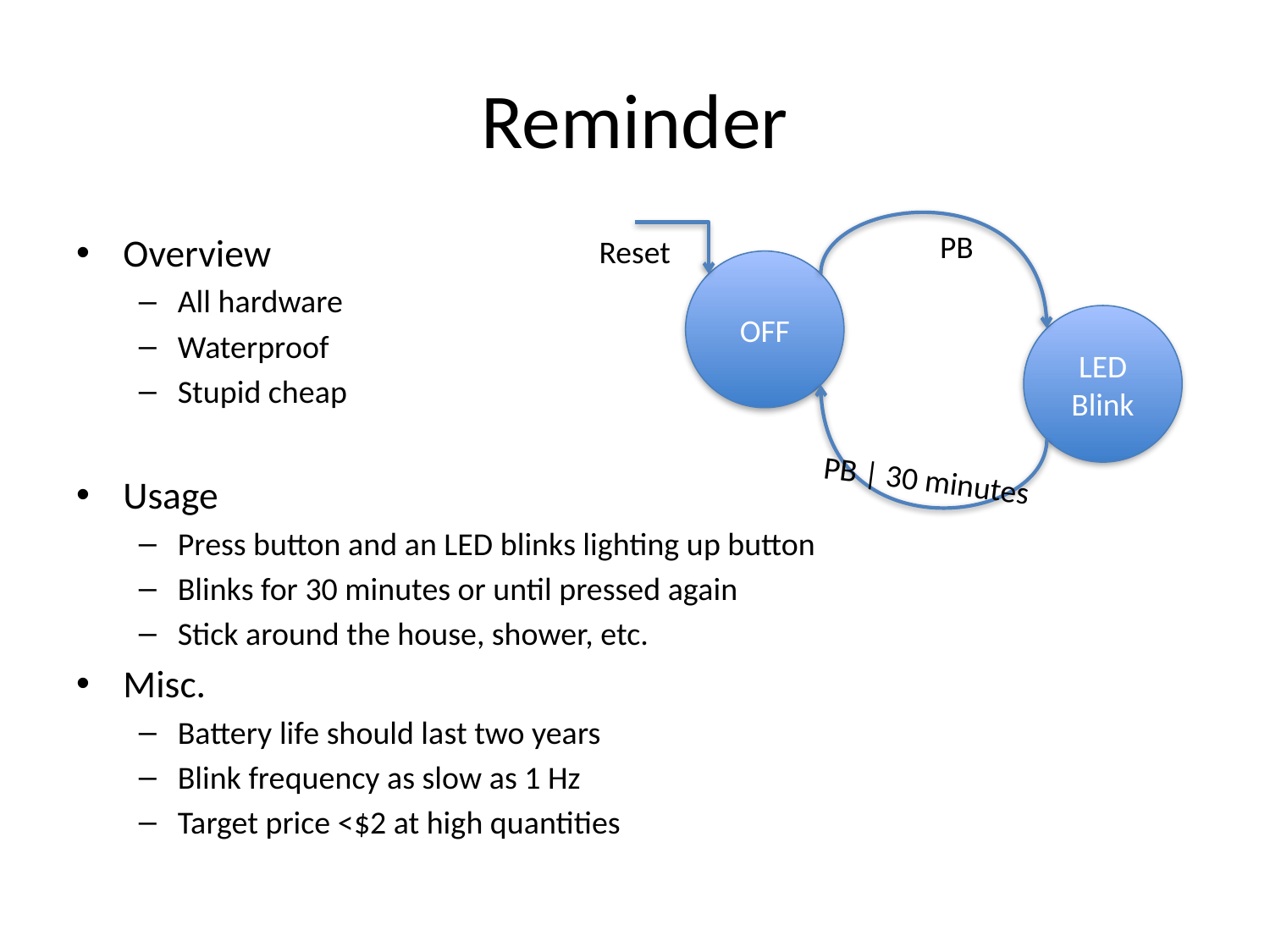

# Reminder
PB
Overview
All hardware
Waterproof
Stupid cheap

Usage
Press button and an LED blinks lighting up button
Blinks for 30 minutes or until pressed again
Stick around the house, shower, etc.
Misc.
Battery life should last two years
Blink frequency as slow as 1 Hz
Target price <$2 at high quantities

Reset
OFF
LED Blink
PB | 30 minutes